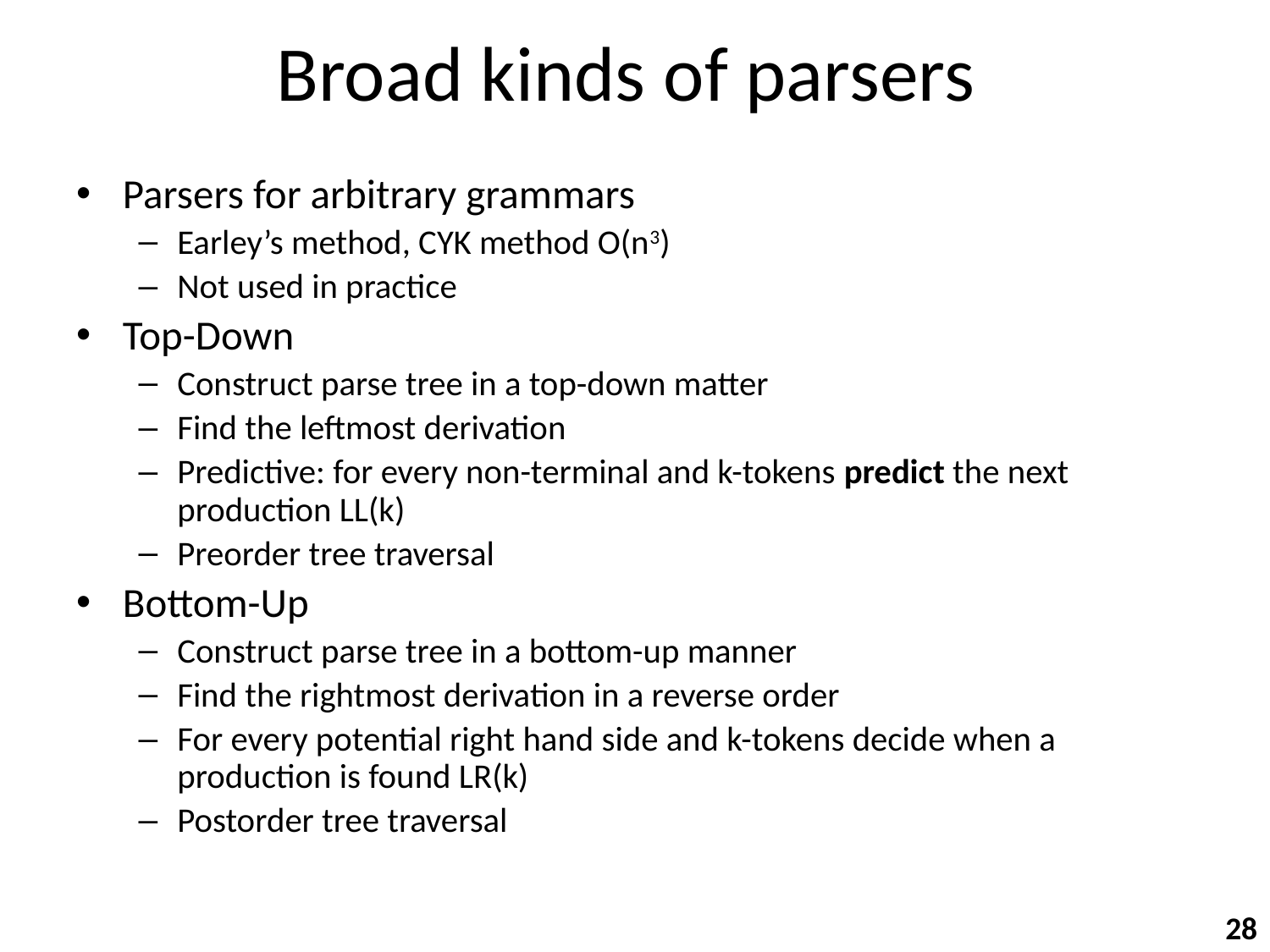

# Broad kinds of parsers
Parsers for arbitrary grammars
Earley’s method, CYK method O(n3)
Not used in practice
Top-Down
Construct parse tree in a top-down matter
Find the leftmost derivation
Predictive: for every non-terminal and k-tokens predict the next production LL(k)
Preorder tree traversal
Bottom-Up
Construct parse tree in a bottom-up manner
Find the rightmost derivation in a reverse order
For every potential right hand side and k-tokens decide when a production is found LR(k)
Postorder tree traversal
28